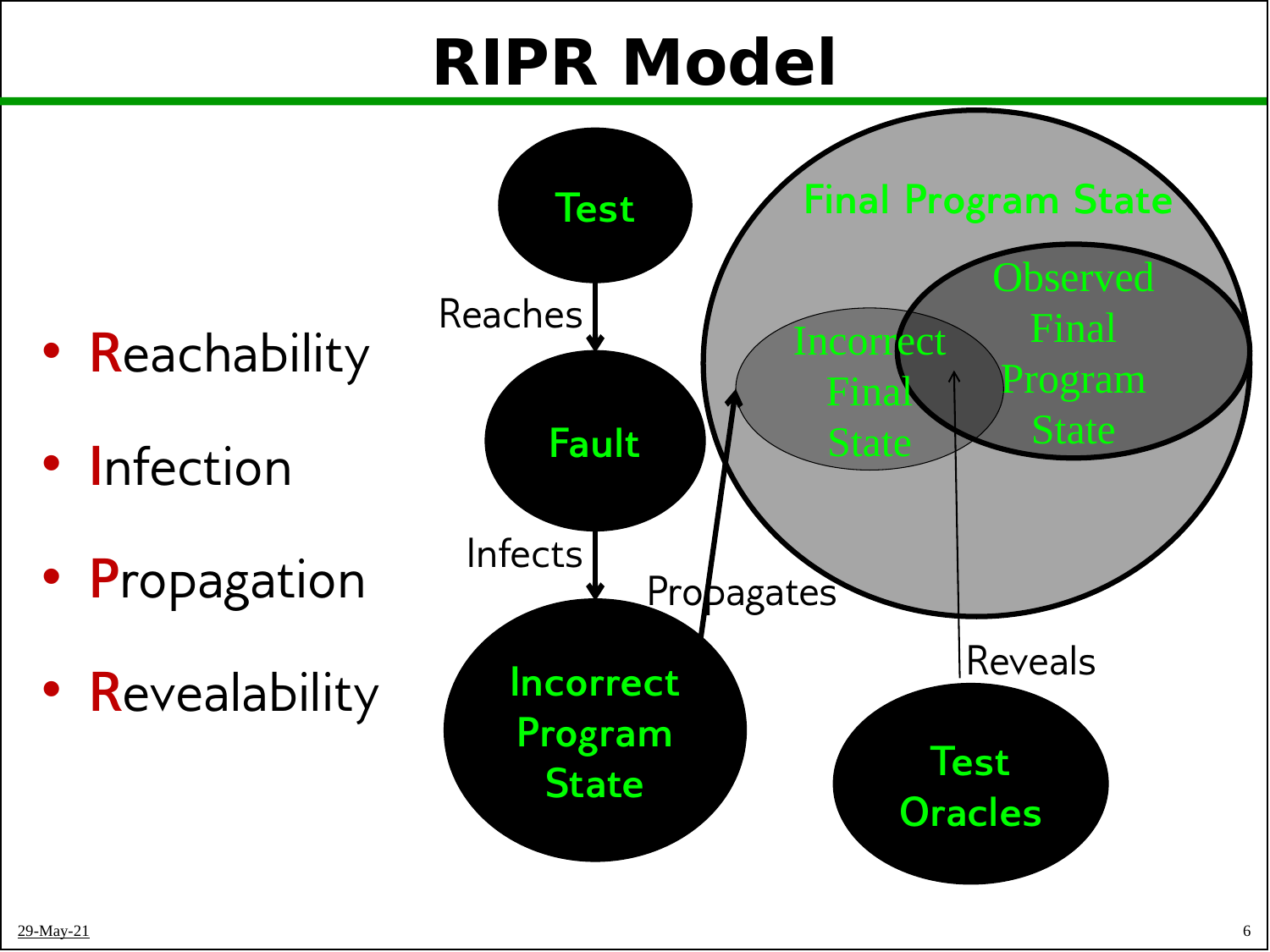

# RIPR Model

Test
Reachability
Infection
Propagation
Revealability
Final Program State
Observed Final Program State
Reaches
Incorrect Final State
Fault
Infects
Propagates
Incorrect Program State
Reveals
Test Oracles
6
29-May-21